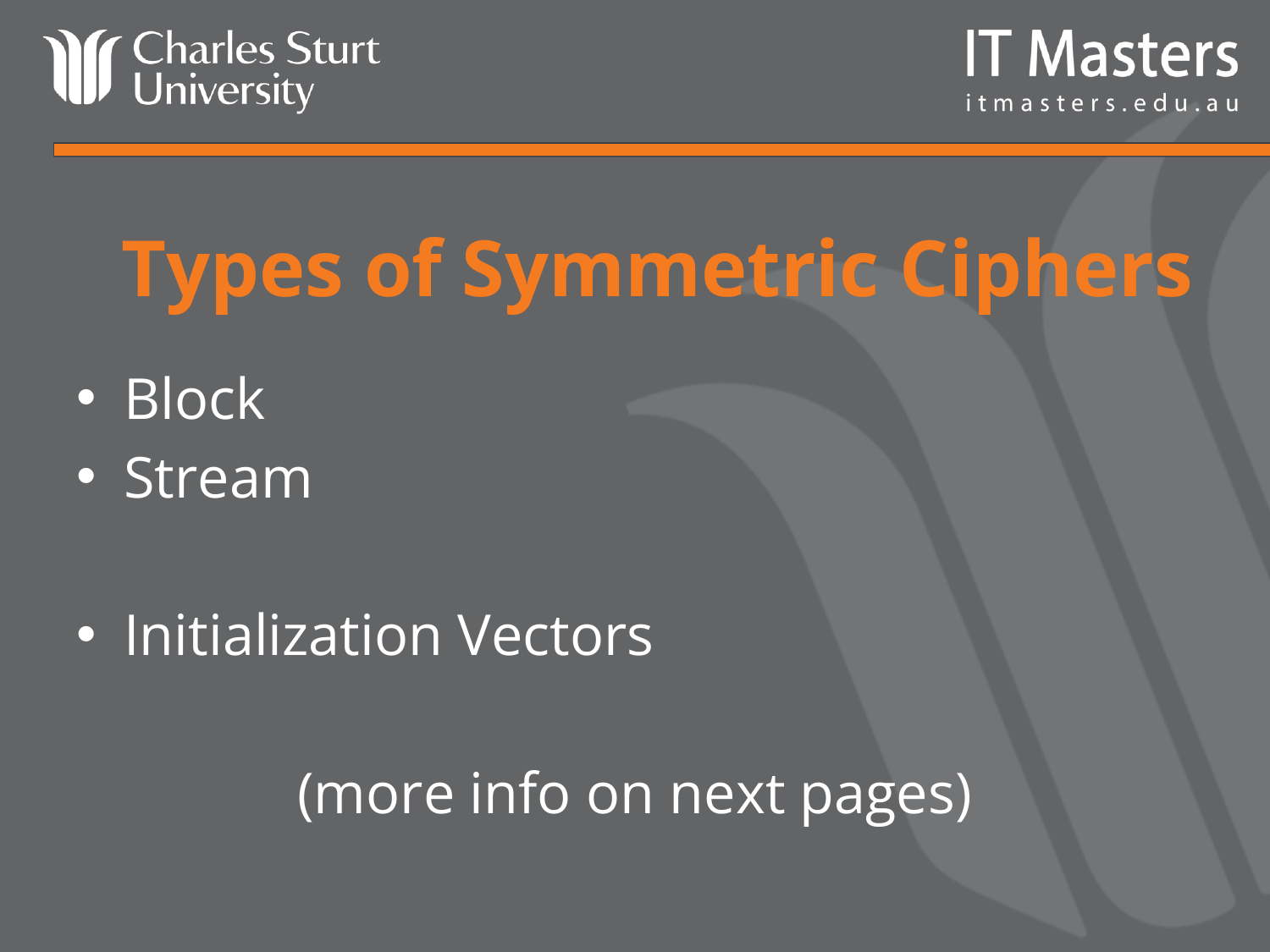

# Types of Symmetric Ciphers
Block
Stream

Initialization Vectors

(more info on next pages)